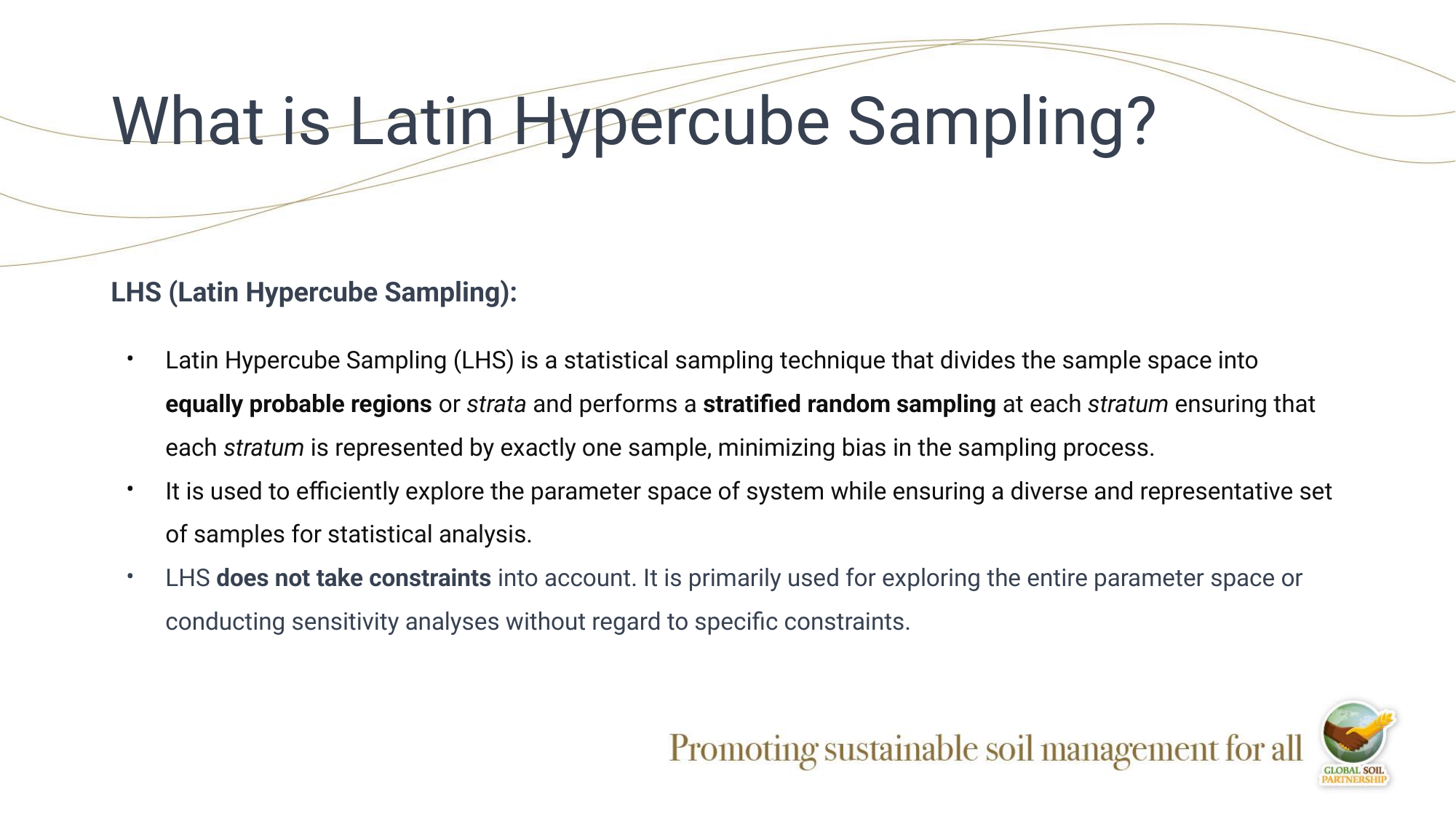

# What is Latin Hypercube Sampling?

LHS (Latin Hypercube Sampling):
Latin Hypercube Sampling (LHS) is a statistical sampling technique that divides the sample space into equally probable regions or strata and performs a stratified random sampling at each stratum ensuring that each stratum is represented by exactly one sample, minimizing bias in the sampling process.
It is used to efficiently explore the parameter space of system while ensuring a diverse and representative set of samples for statistical analysis.
LHS does not take constraints into account. It is primarily used for exploring the entire parameter space or conducting sensitivity analyses without regard to specific constraints.